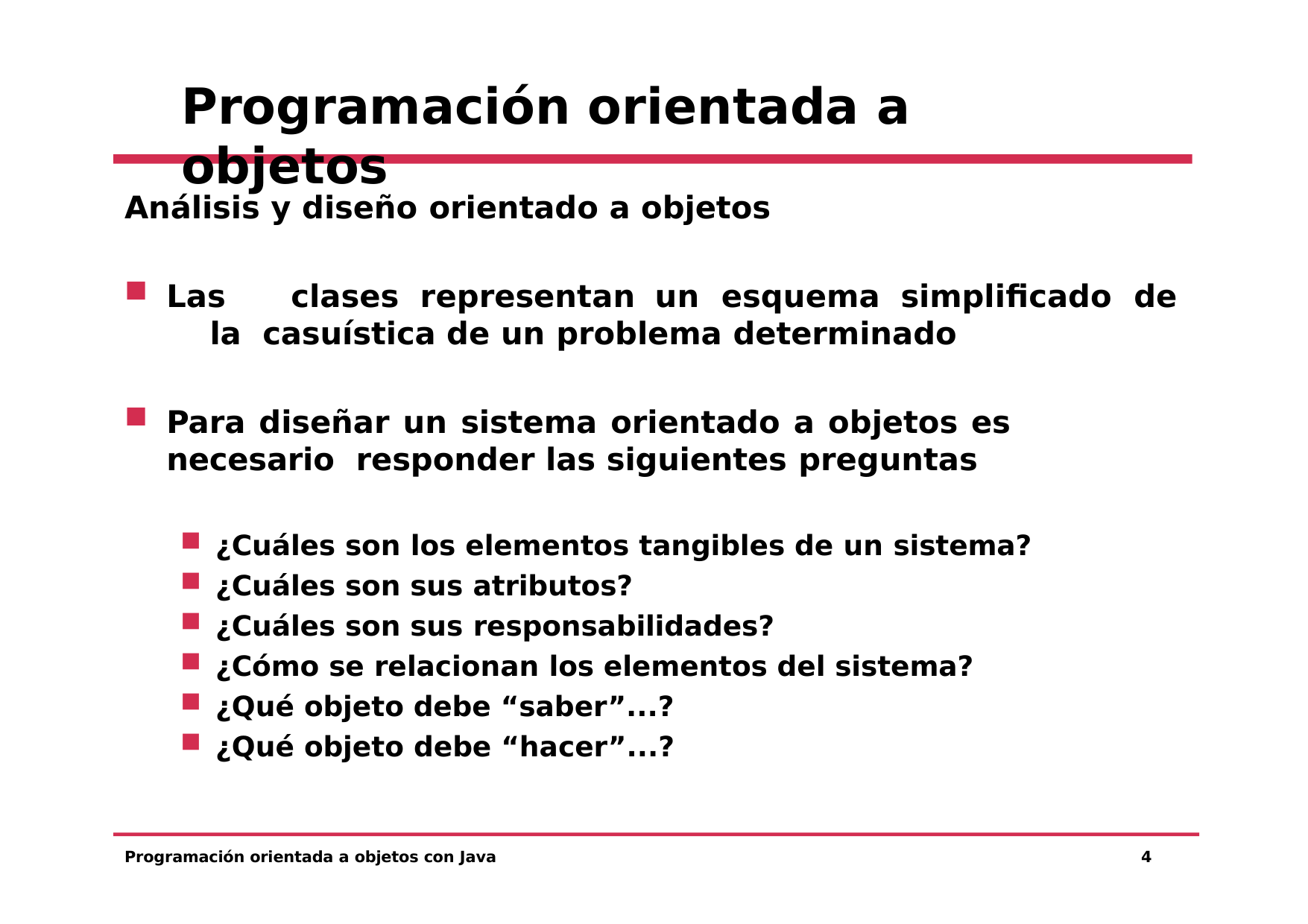

# Programación orientada a objetos
Análisis y diseño orientado a objetos

Las	clases	representan	un	esquema	simplificado	de	la  casuística de un problema determinado

Para diseñar un sistema orientado a objetos es necesario  responder las siguientes preguntas

¿Cuáles son los elementos tangibles de un sistema?
¿Cuáles son sus atributos?
¿Cuáles son sus responsabilidades?
¿Cómo se relacionan los elementos del sistema?
¿Qué objeto debe “saber”...?
¿Qué objeto debe “hacer”...?
Programación orientada a objetos con Java
4